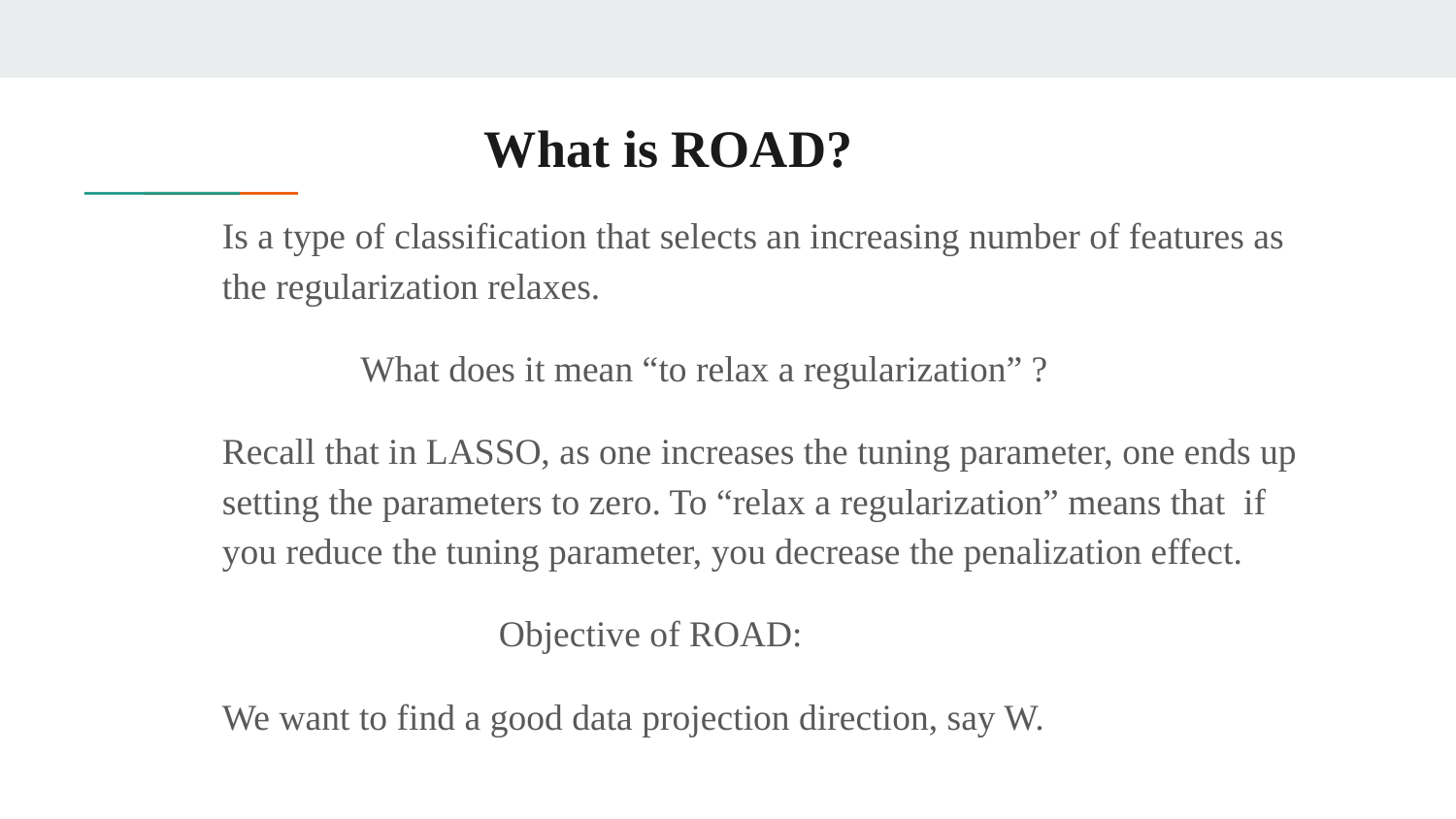

# What is ROAD?
Is a type of classification that selects an increasing number of features as the regularization relaxes.
               What does it mean “to relax a regularization” ?
Recall that in LASSO, as one increases the tuning parameter, one ends up setting the parameters to zero. To “relax a regularization” means that  if you reduce the tuning parameter, you decrease the penalization effect.
                              Objective of ROAD:
We want to find a good data projection direction, say W.